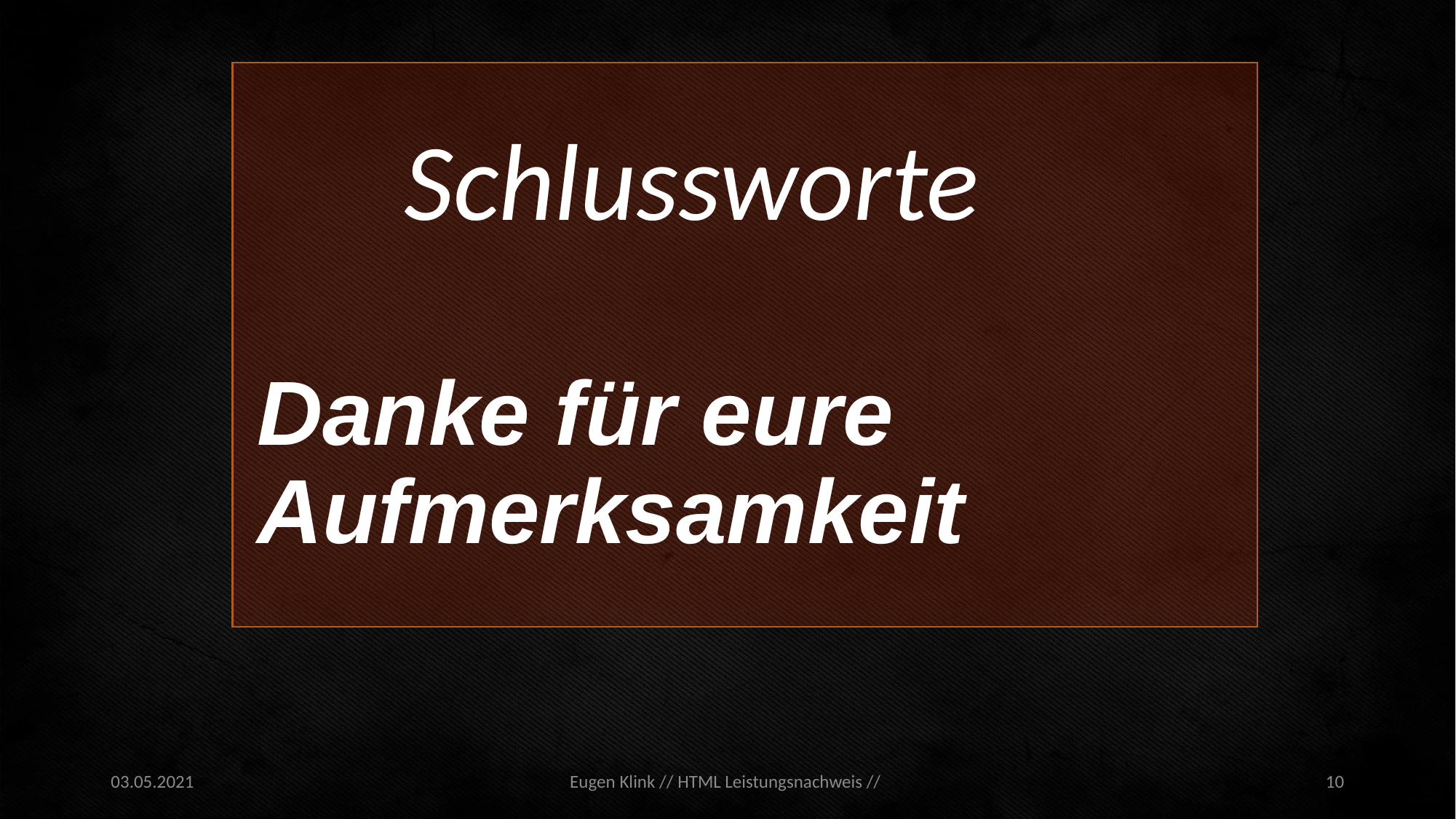

Schlussworte
Danke für eure Aufmerksamkeit
03.05.2021
Eugen Klink // HTML Leistungsnachweis //
10